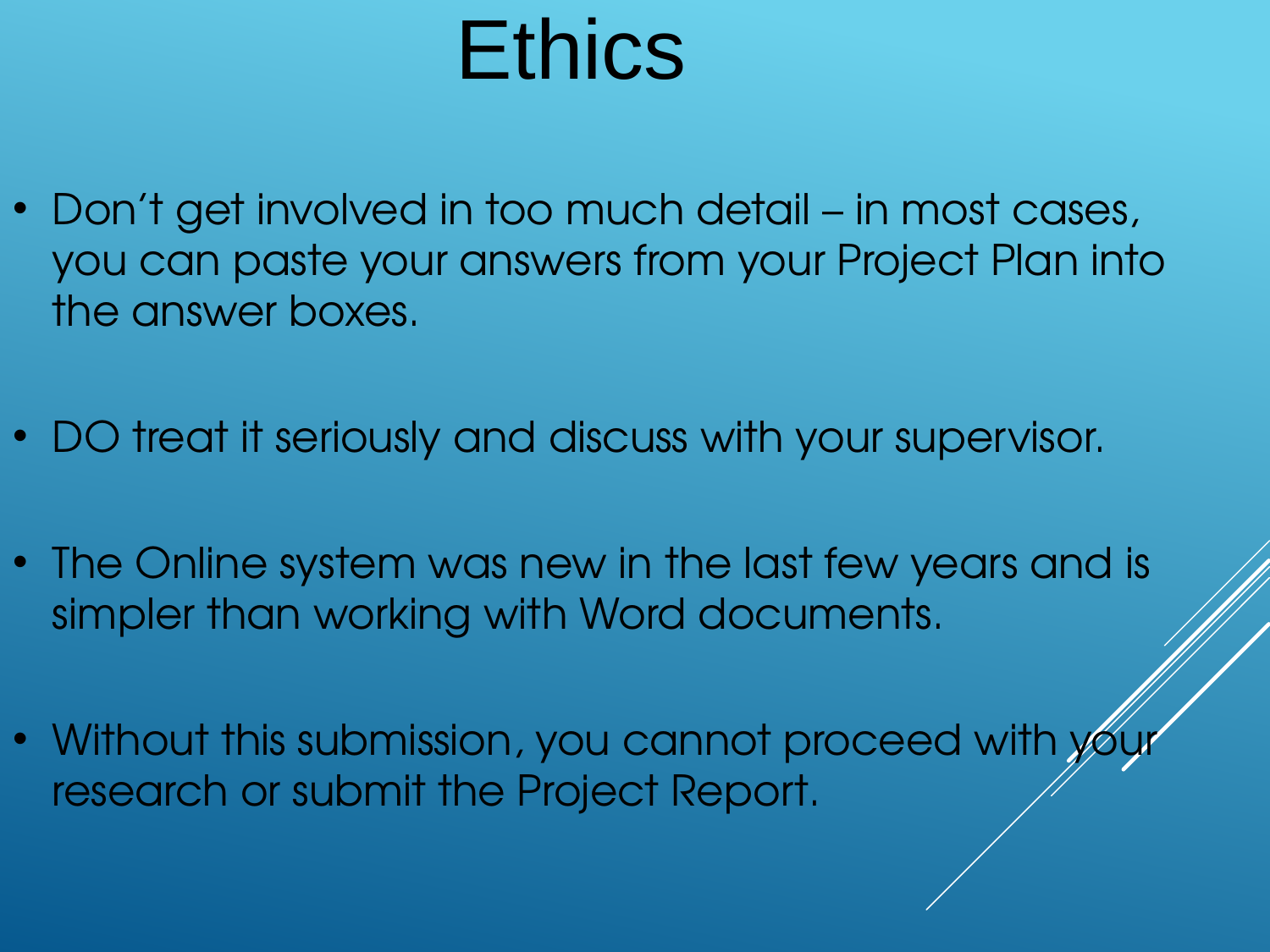

Ethics
Don’t get involved in too much detail – in most cases, you can paste your answers from your Project Plan into the answer boxes.

DO treat it seriously and discuss with your supervisor.

The Online system was new in the last few years and is simpler than working with Word documents.

Without this submission, you cannot proceed with your research or submit the Project Report.